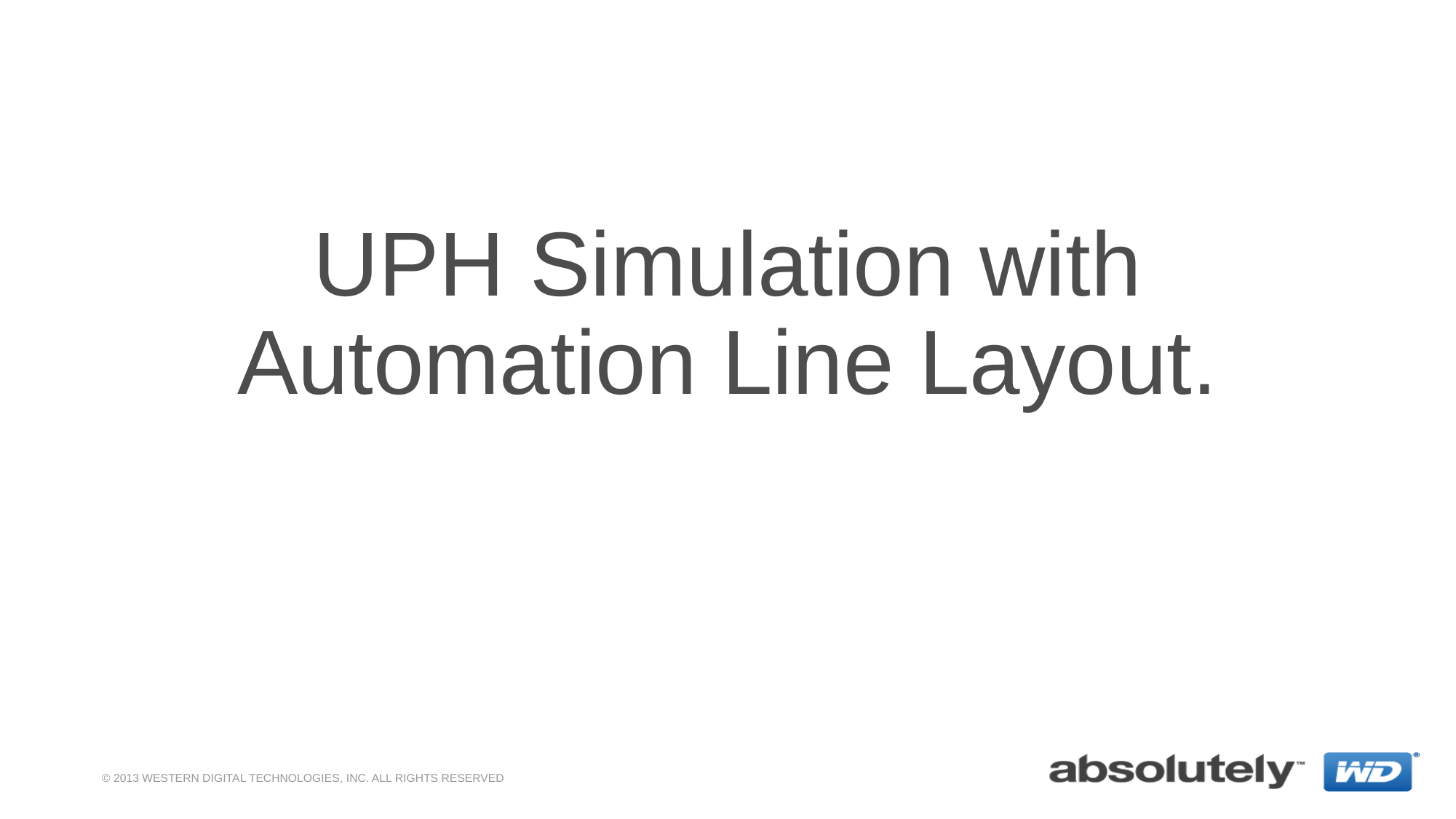

# UPH Simulation with Automation Line Layout.